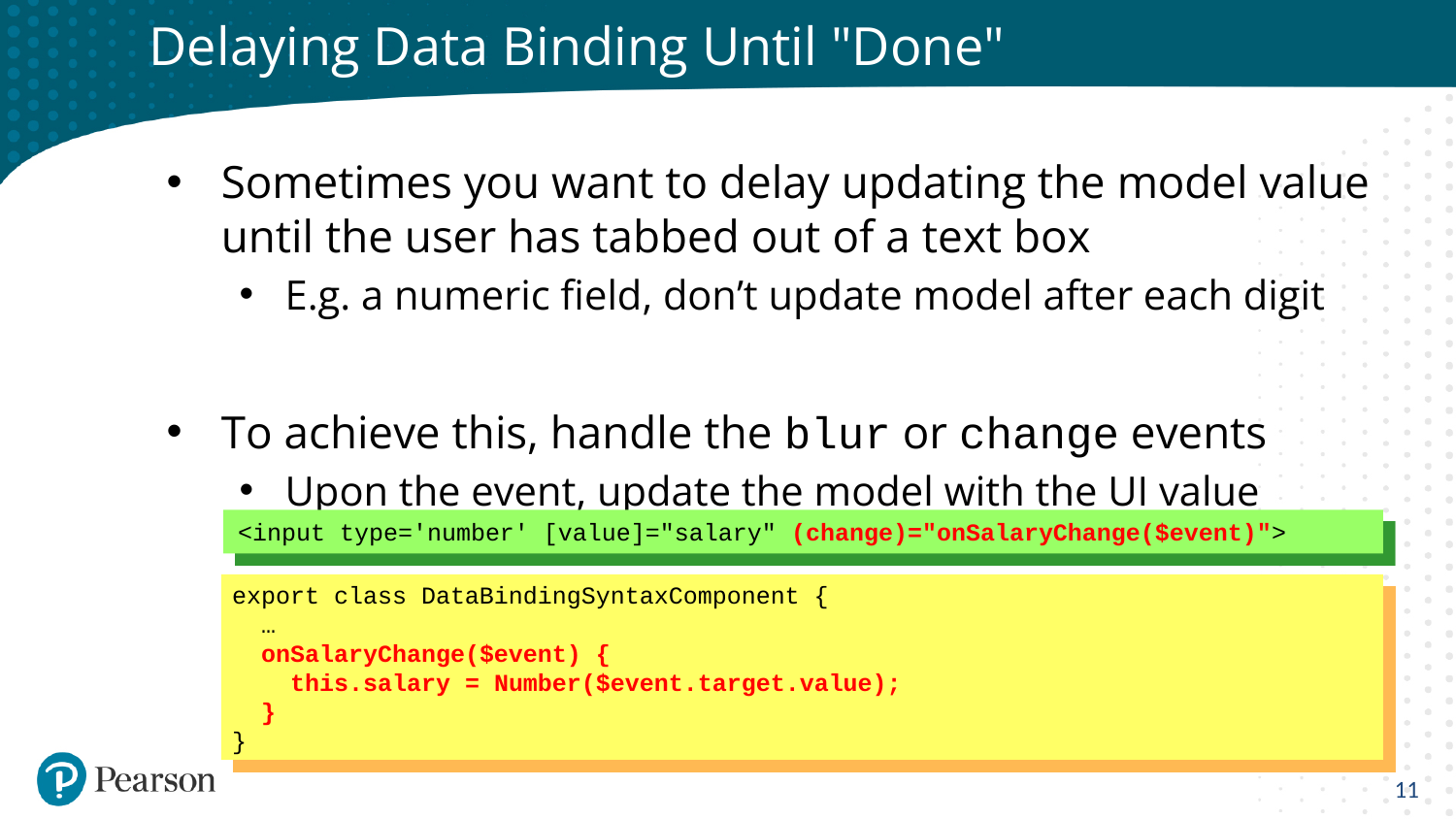

# Delaying Data Binding Until "Done"
Sometimes you want to delay updating the model value until the user has tabbed out of a text box
E.g. a numeric field, don’t update model after each digit

To achieve this, handle the blur or change events
Upon the event, update the model with the UI value
<input type='number' [value]="salary" (change)="onSalaryChange($event)">
export class DataBindingSyntaxComponent {
  …
  onSalaryChange($event) {
    this.salary = Number($event.target.value);
  }
}
11